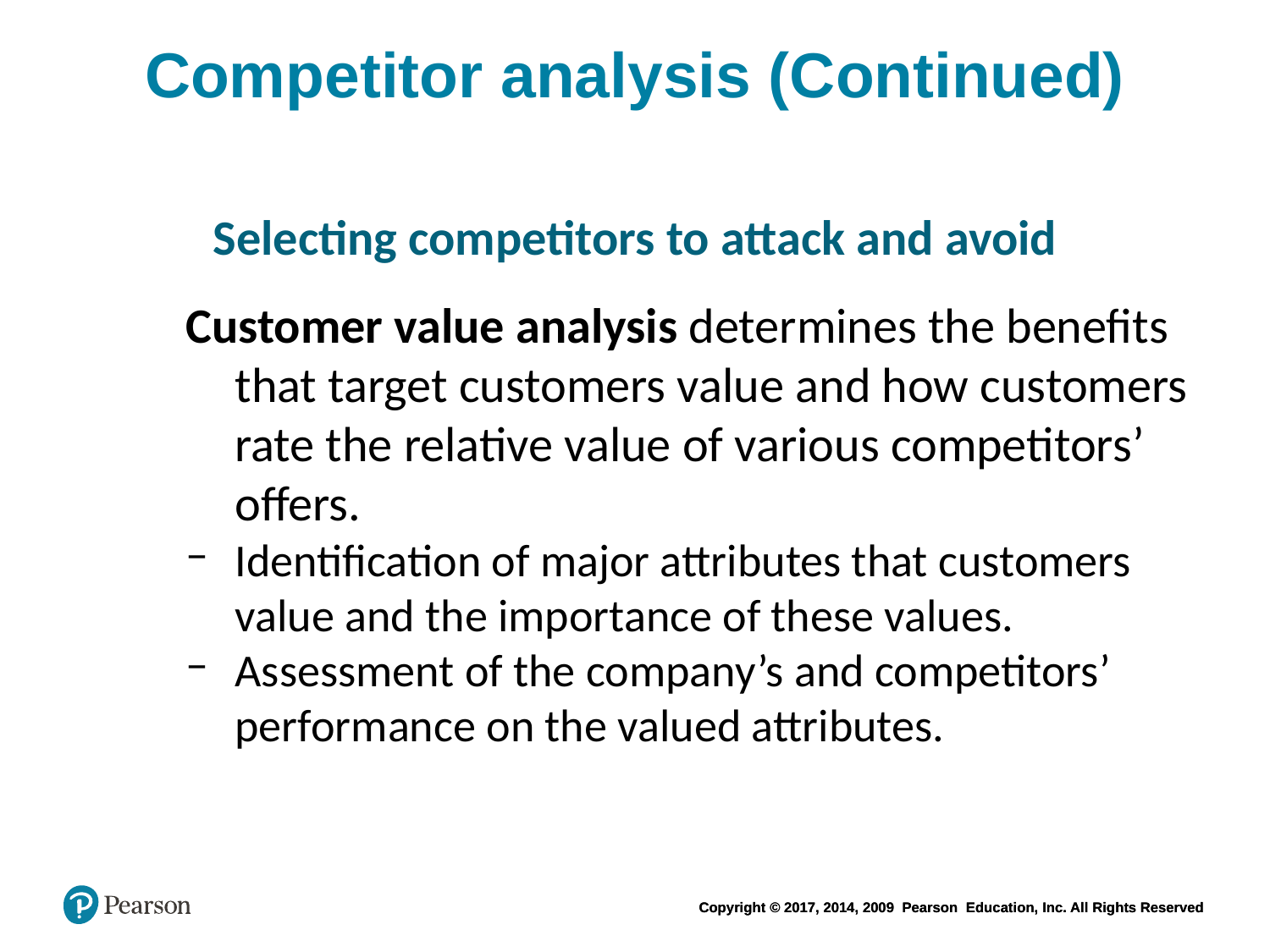

# Competitor analysis (Continued)
Selecting competitors to attack and avoid

Customer value analysis determines the benefits that target customers value and how customers rate the relative value of various competitors’ offers.
Identification of major attributes that customers value and the importance of these values.
Assessment of the company’s and competitors’ performance on the valued attributes.